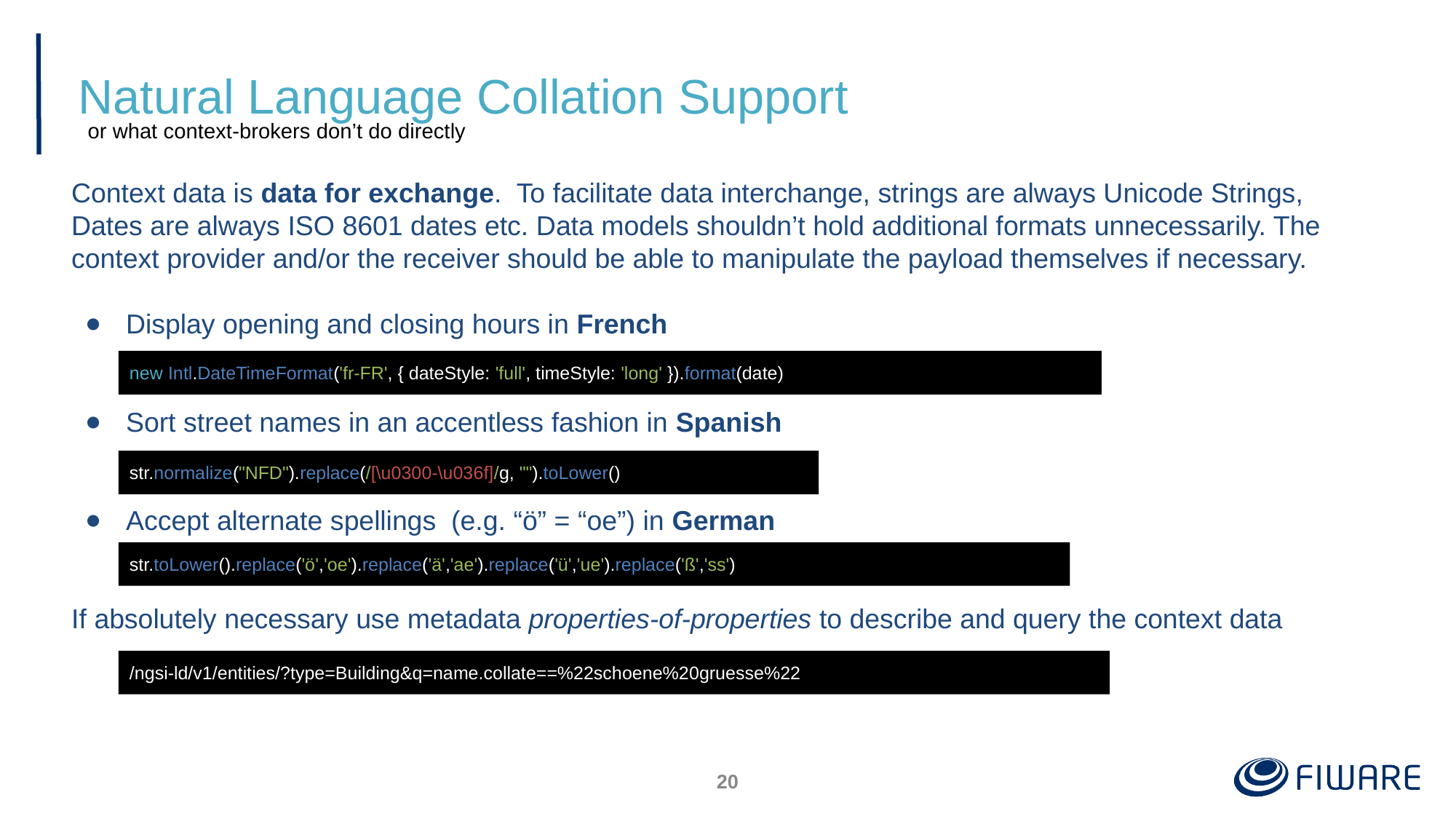

# Natural Language Collation Support
or what context-brokers don’t do directly
Context data is data for exchange.  To facilitate data interchange, strings are always Unicode Strings, Dates are always ISO 8601 dates etc. Data models shouldn’t hold additional formats unnecessarily. The context provider and/or the receiver should be able to manipulate the payload themselves if necessary.

Display opening and closing hours in French

Sort street names in an accentless fashion in Spanish

Accept alternate spellings  (e.g. “ö” = “oe”) in German

If absolutely necessary use metadata properties-of-properties to describe and query the context data

new Intl.DateTimeFormat('new Intl.DateTimeFormat('fr-FR', { dateStyle: 'full', timeStyle: 'long' }).format(date)
fr-FR', { dateStyle: 'full', timeStyle: 'long' }).format(date)

new Intl.DateTimeFormat('fr-FR', { dateStyle: 'full', timeStyle: 'long' }).format(date)
str.normalize("NFD").replace(/[\u0300-\u036f]/g, "").toLower()
str.toLower().replace('ö','oe').replace('ä','ae').replace('ü','ue').replace('ß','ss')
/ngsi-ld/v1/entities/?type=Building&q=name.collate==%22schoene%20gruesse%22
20